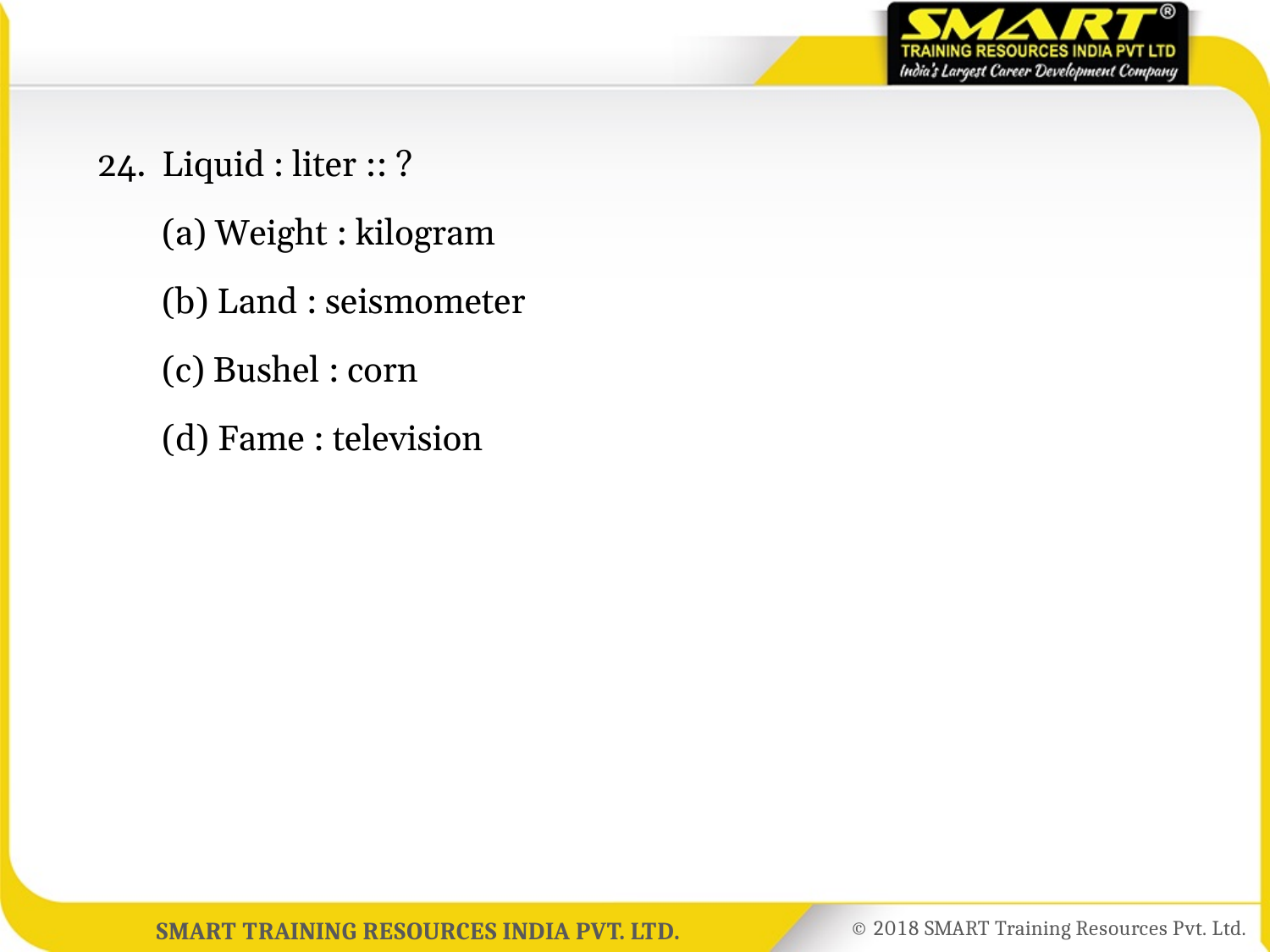

24.	Liquid : liter :: ?
	(a) Weight : kilogram
	(b) Land : seismometer
	(c) Bushel : corn
	(d) Fame : television